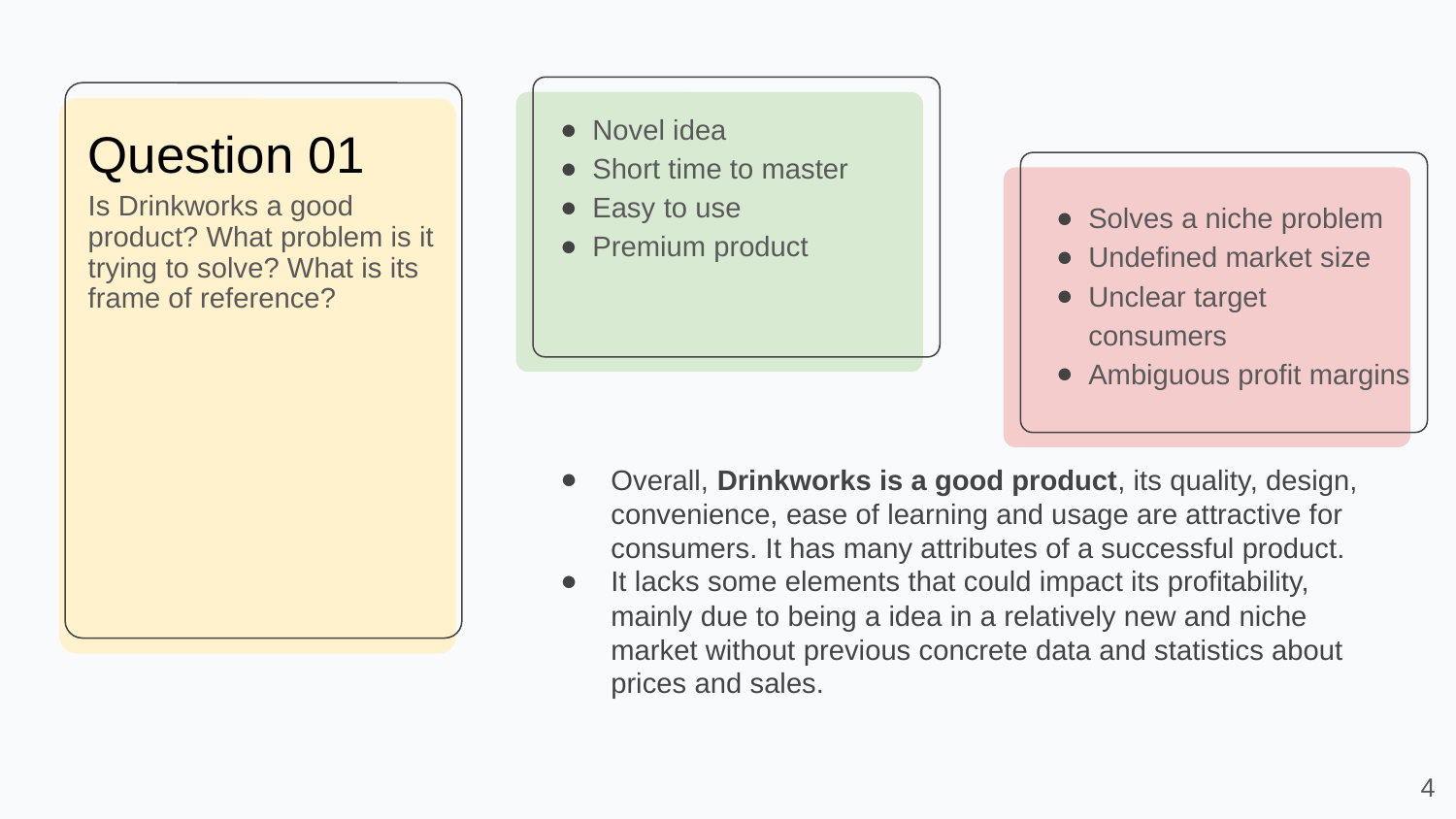

Novel idea
Short time to master
Easy to use
Premium product
# Question 01

Solves a niche problem
Undefined market size
Unclear target consumers
Ambiguous profit margins
Is Drinkworks a good product? What problem is it trying to solve? What is its frame of reference?

Overall, Drinkworks is a good product, its quality, design, convenience, ease of learning and usage are attractive for consumers. It has many attributes of a successful product.
It lacks some elements that could impact its profitability, mainly due to being a idea in a relatively new and niche market without previous concrete data and statistics about prices and sales.

4